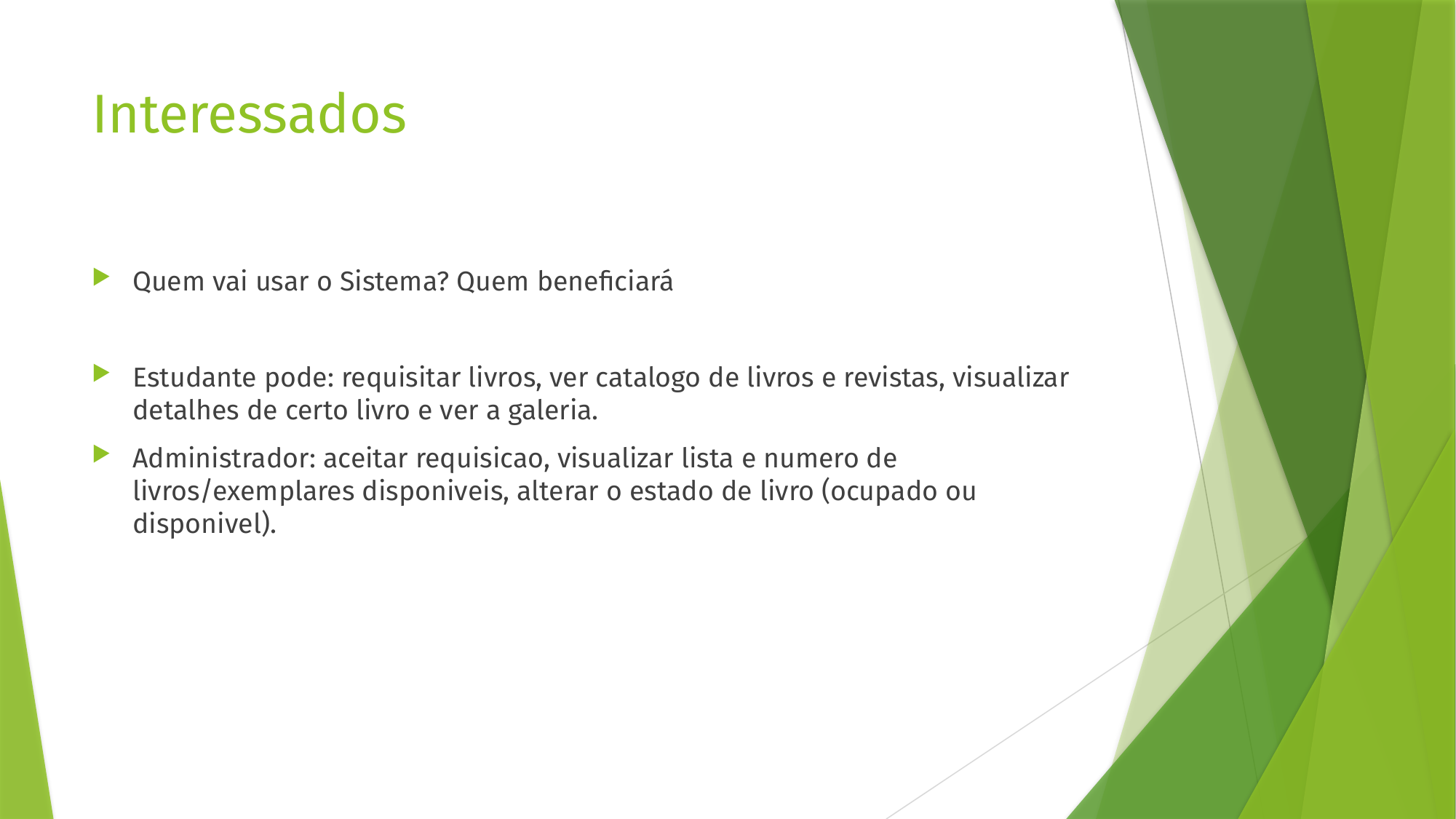

# Interessados
Quem vai usar o Sistema? Quem beneficiará

Estudante pode: requisitar livros, ver catalogo de livros e revistas, visualizar detalhes de certo livro e ver a galeria.
Administrador: aceitar requisicao, visualizar lista e numero de livros/exemplares disponiveis, alterar o estado de livro (ocupado ou disponivel).